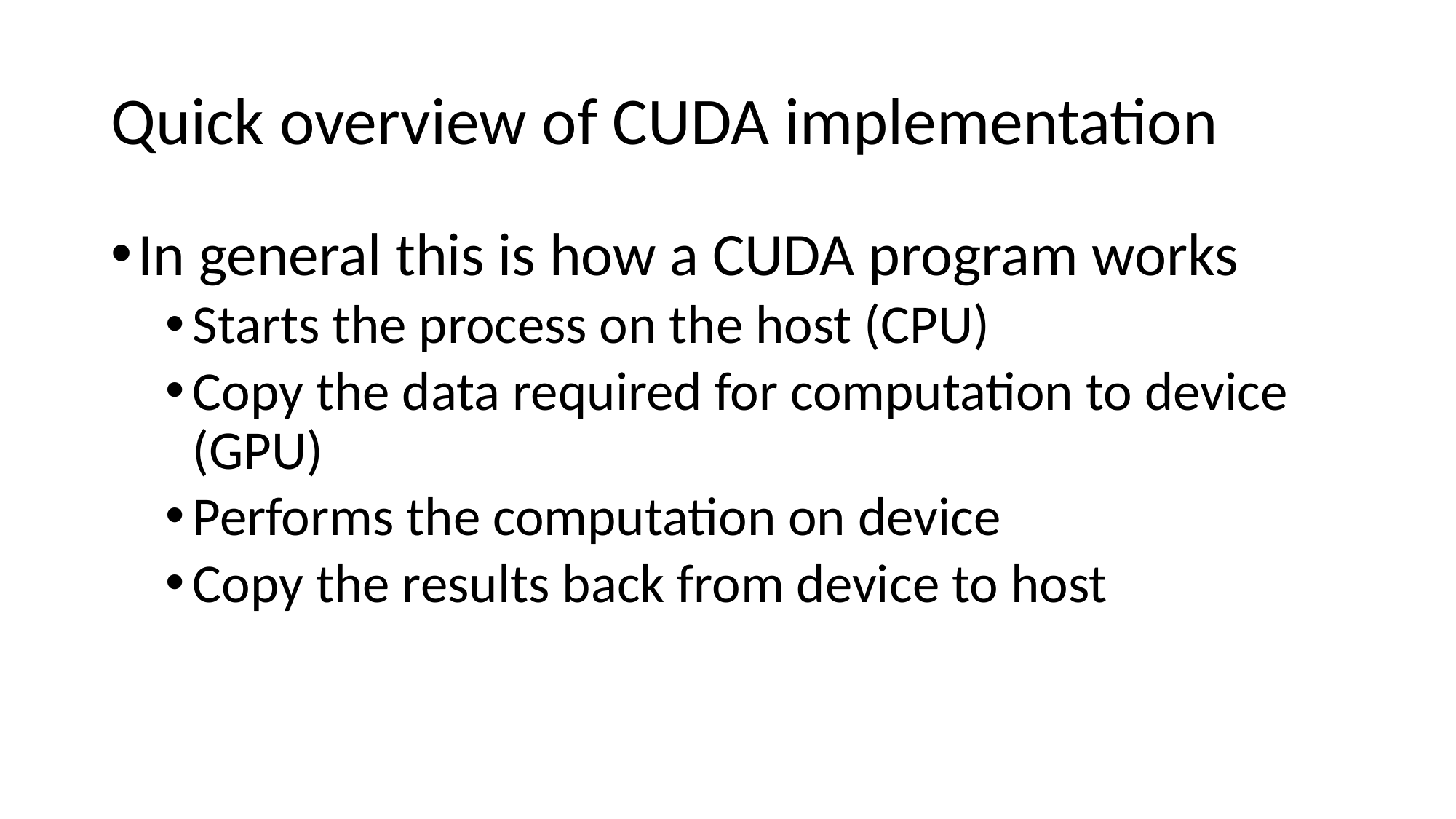

# Quick overview of CUDA implementation
In general this is how a CUDA program works
Starts the process on the host (CPU)
Copy the data required for computation to device (GPU)
Performs the computation on device
Copy the results back from device to host